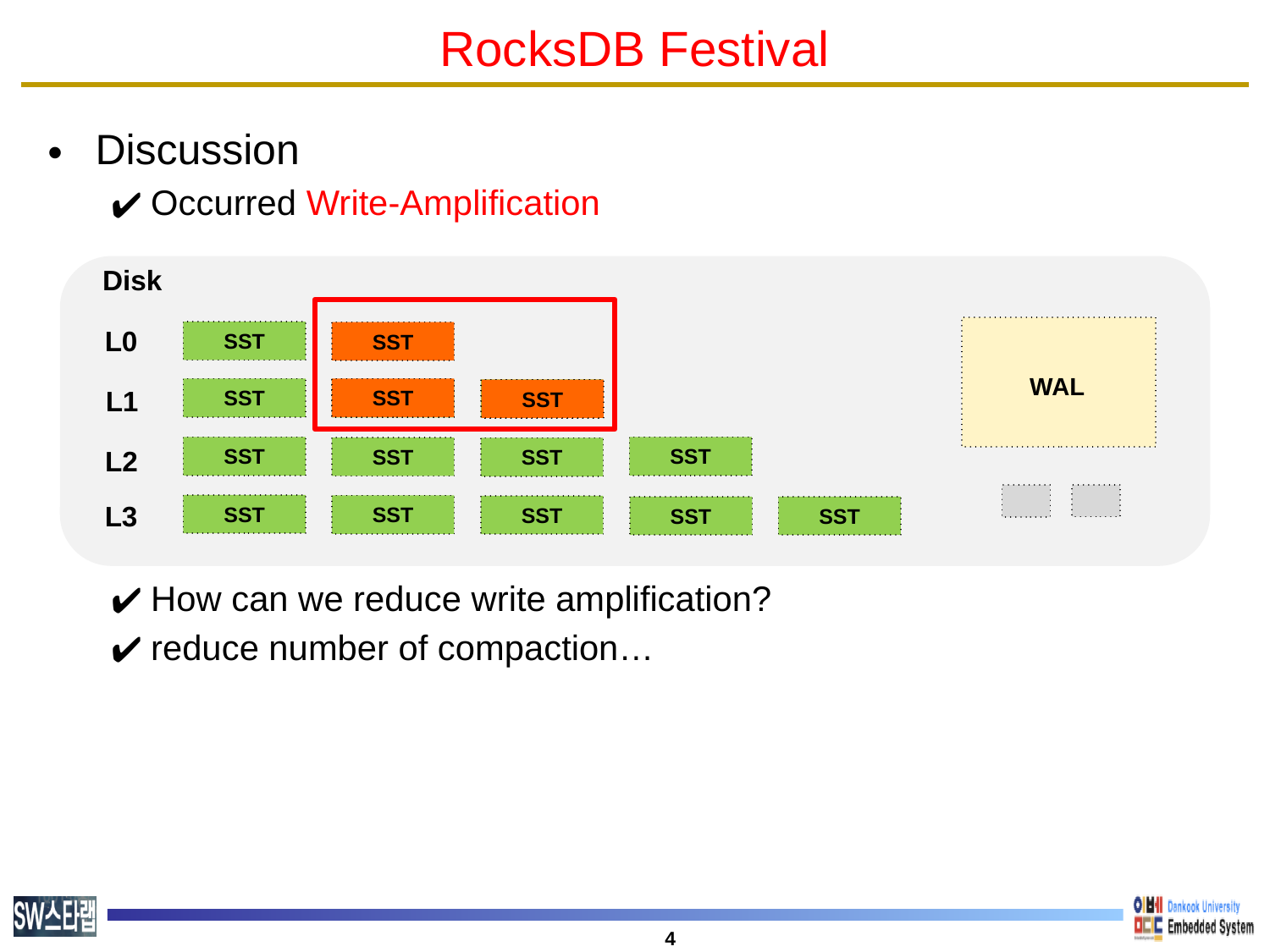

# RocksDB Festival
Discussion
Occurred Write-Amplification

How can we reduce write amplification?
reduce number of compaction…

Disk

L0

SST
SST
WAL
L1
SST
SST
SST
SST
SST
SST
SST
L2
SST
SST

L3
SST
SST
SST
SST
SST
4